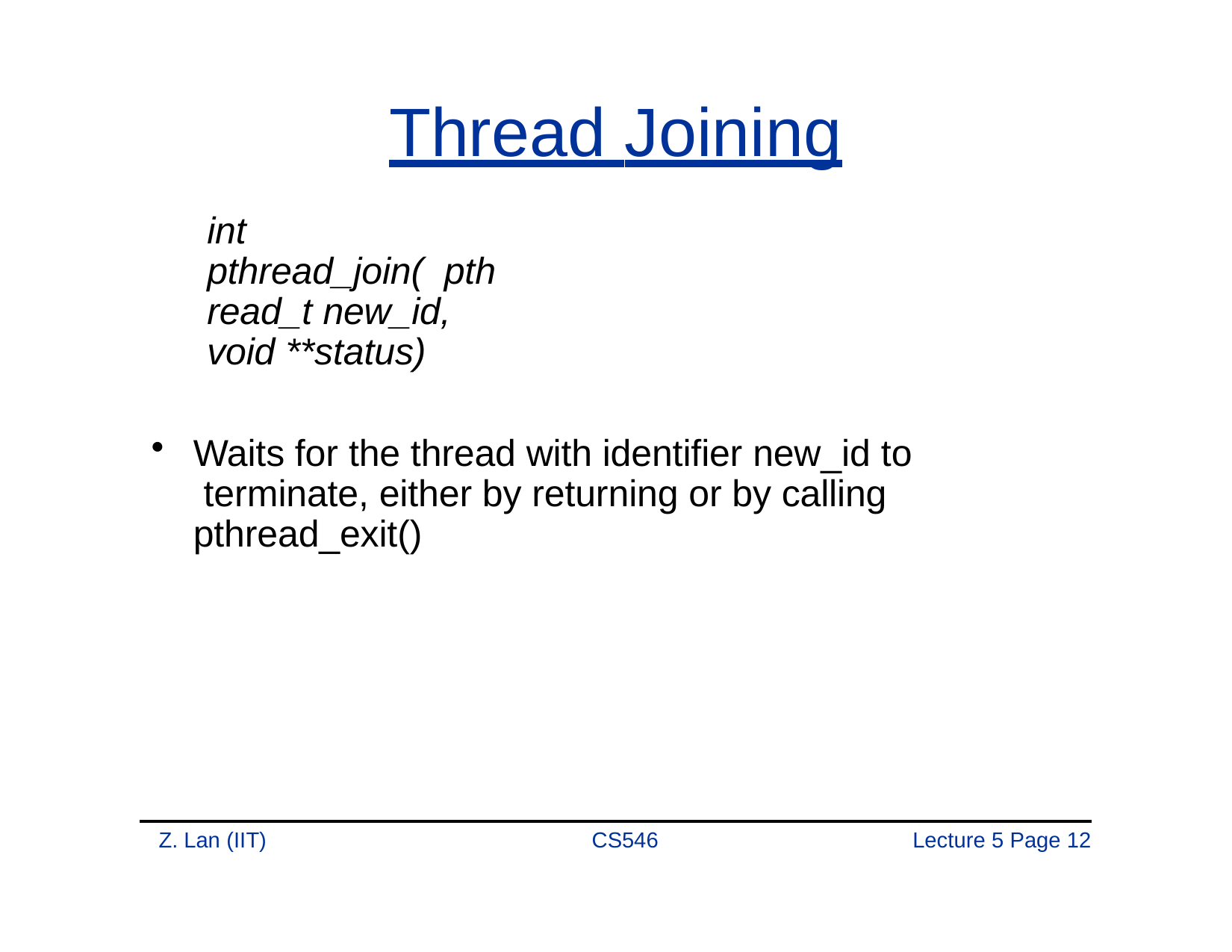

# Thread Joining
int pthread_join(  pthread_t new_id,  void **status)

Waits for the thread with identifier new_id to  terminate, either by returning or by calling  pthread_exit()
Z. Lan (IIT)

CS546
Lecture 5 Page 12